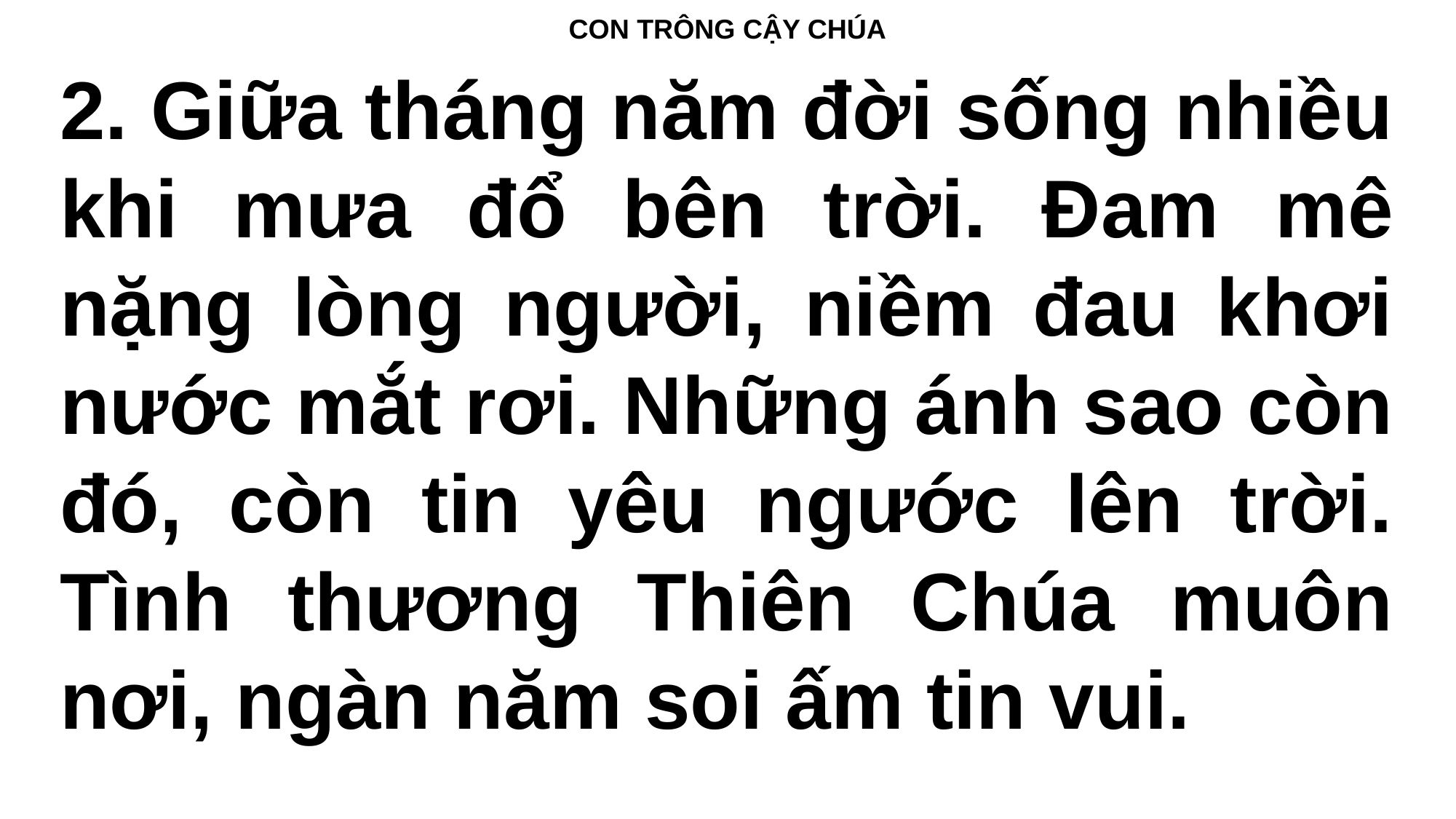

CON TRÔNG CẬY CHÚA
2. Giữa tháng năm đời sống nhiều khi mưa đổ bên trời. Đam mê nặng lòng người, niềm đau khơi nước mắt rơi. Những ánh sao còn đó, còn tin yêu ngước lên trời. Tình thương Thiên Chúa muôn nơi, ngàn năm soi ấm tin vui.